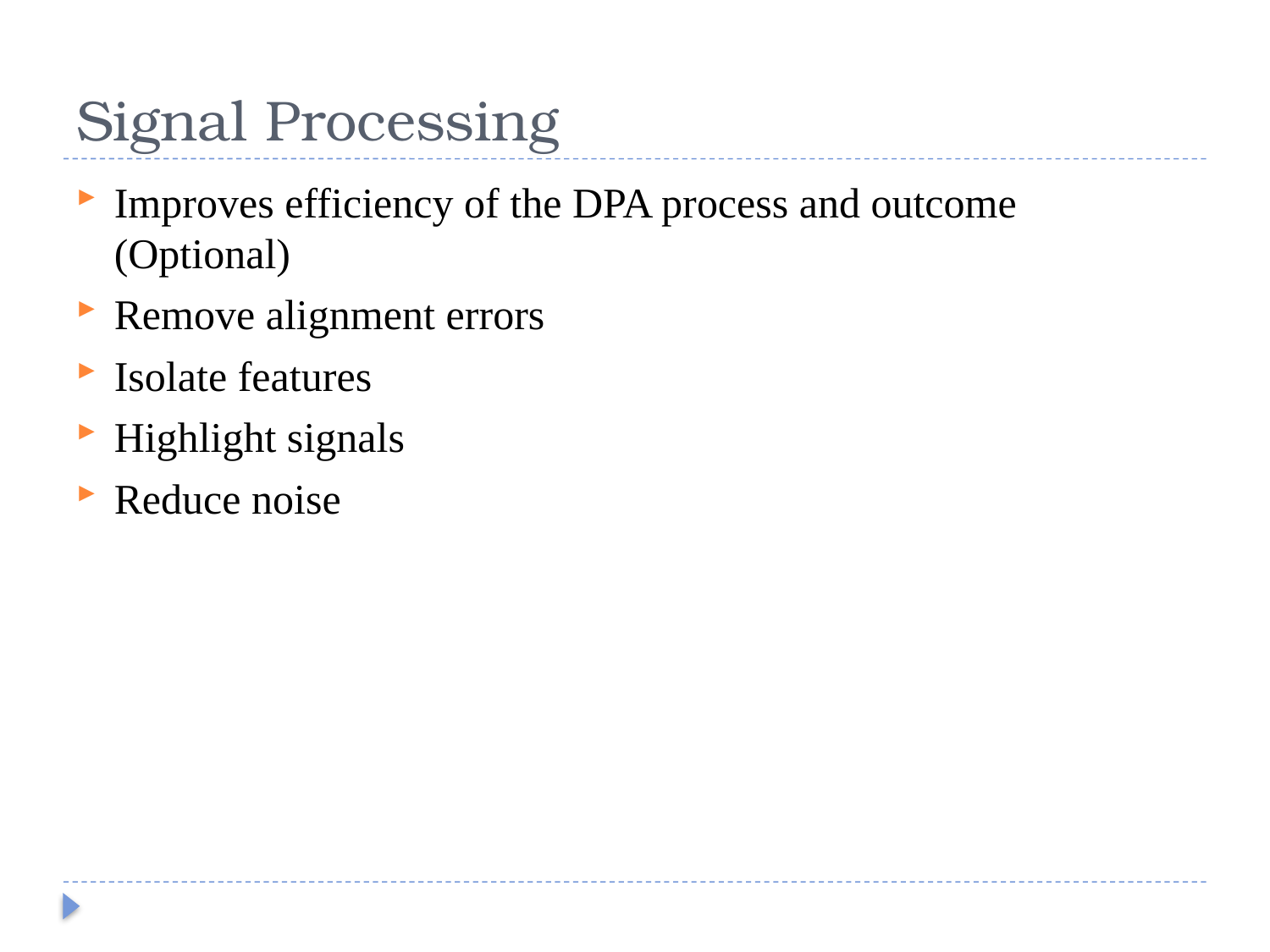

# Signal Processing
Improves efficiency of the DPA process and outcome (Optional)
Remove alignment errors
Isolate features
Highlight signals
Reduce noise